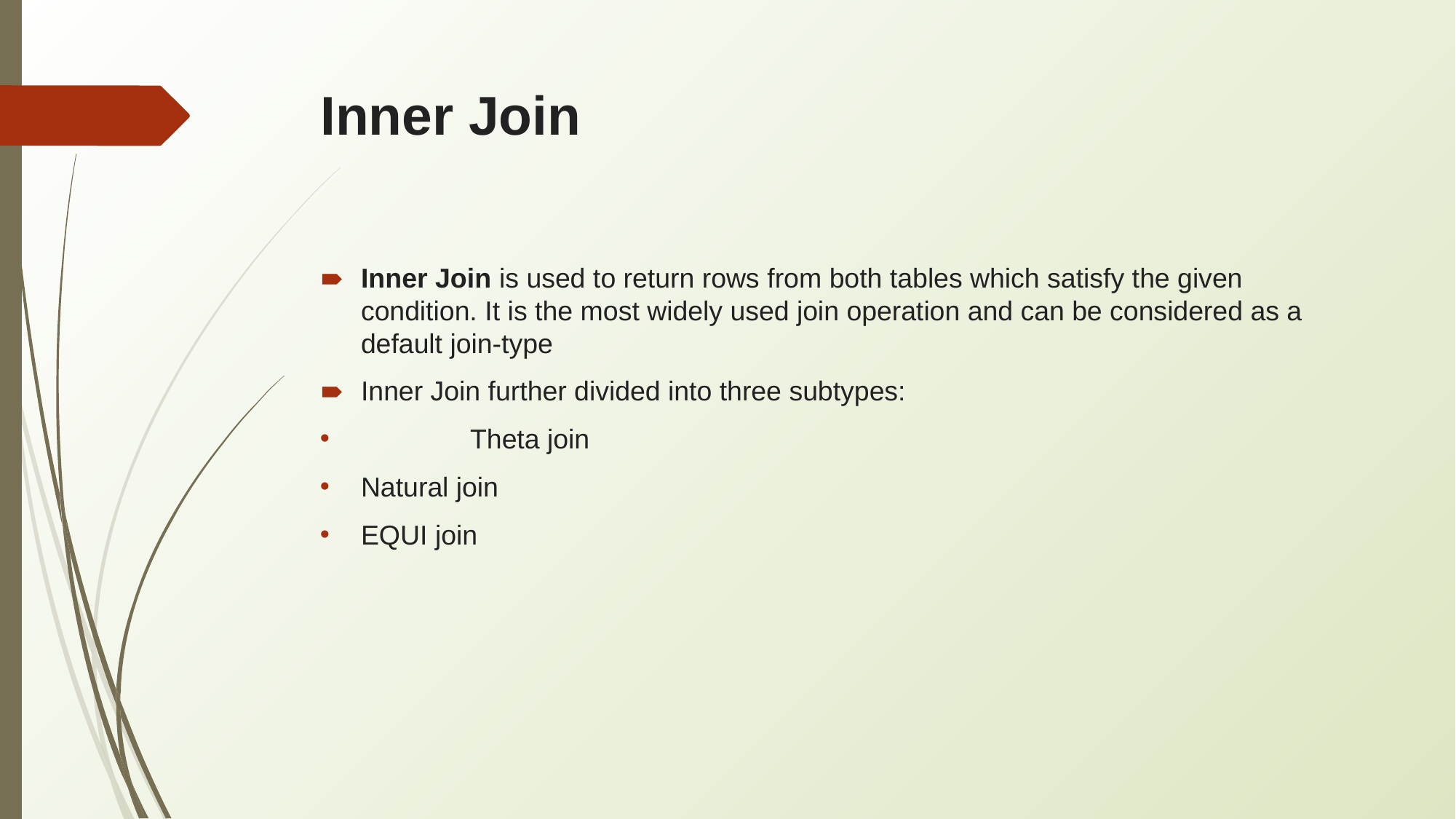

# Inner Join
Inner Join is used to return rows from both tables which satisfy the given condition. It is the most widely used join operation and can be considered as a default join-type
Inner Join further divided into three subtypes:
	Theta join
Natural join
EQUI join